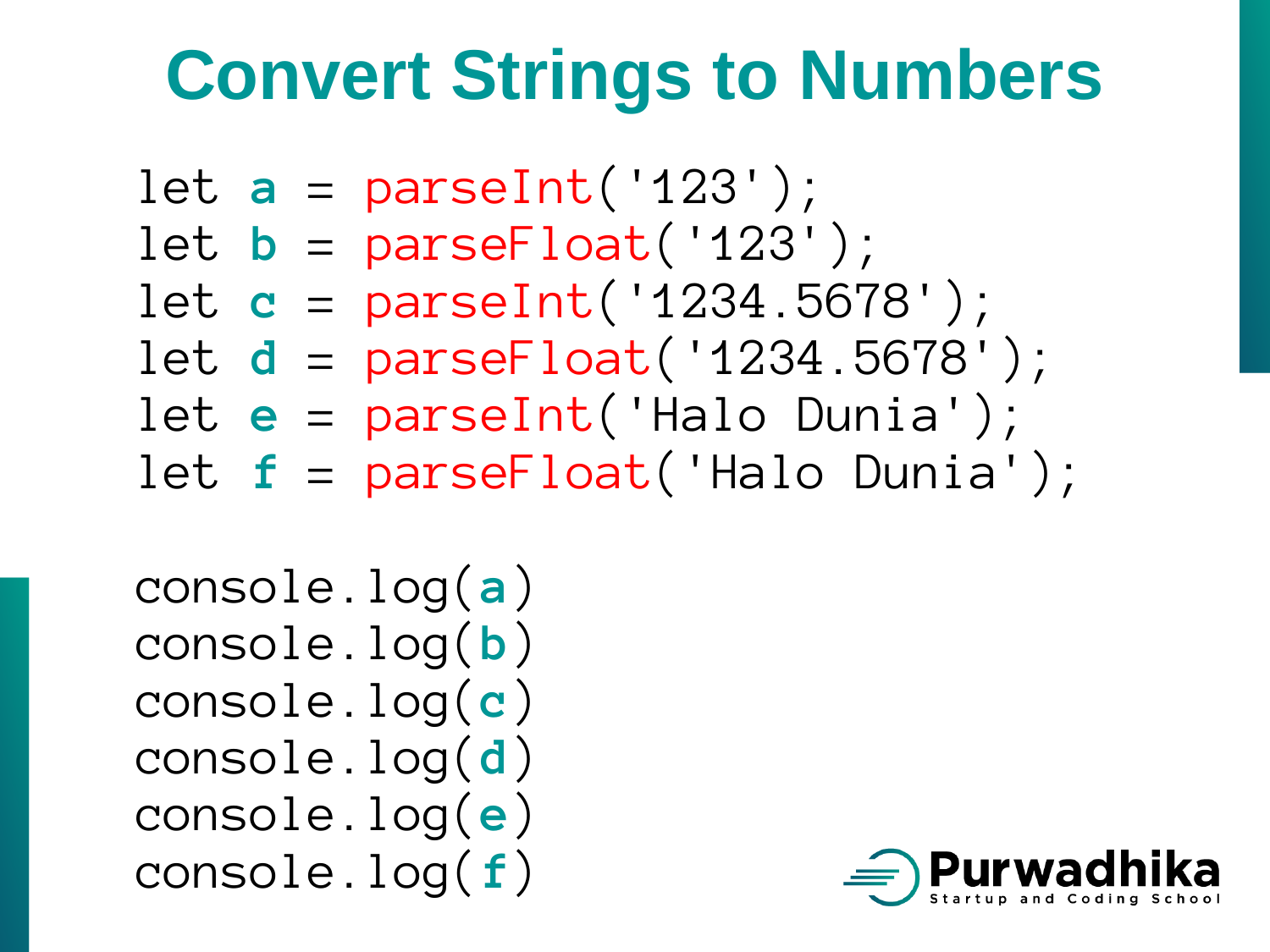

Convert Strings to Numbers
let a = parseInt('123');
let b = parseFloat('123');
let c = parseInt('1234.5678');
let d = parseFloat('1234.5678');
let e = parseInt('Halo Dunia');
let f = parseFloat('Halo Dunia');
console.log(a)
console.log(b)
console.log(c)
console.log(d)
console.log(e)
console.log(f)